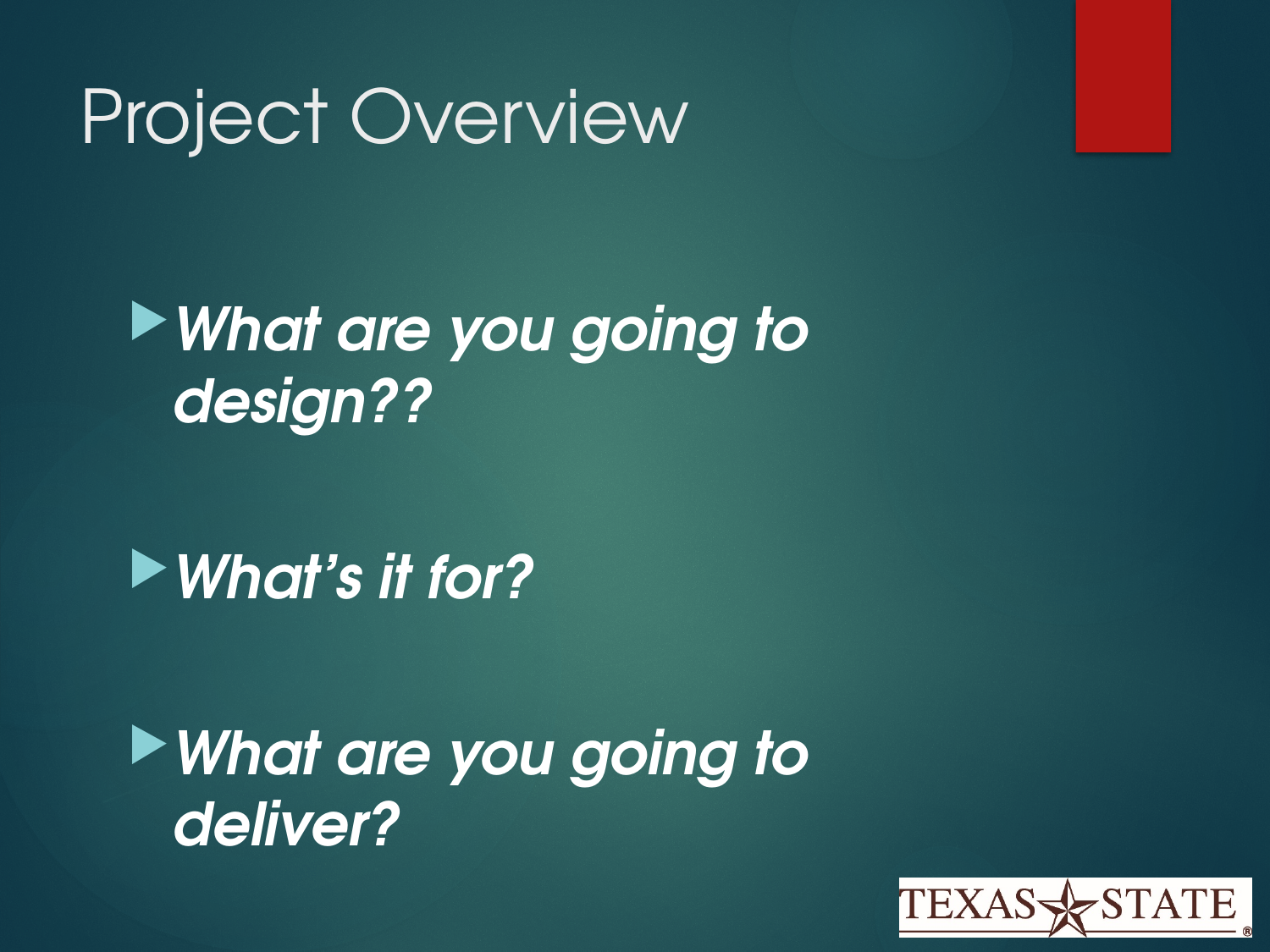

# Project Overview
What are you going to design??

What’s it for?

What are you going to deliver?